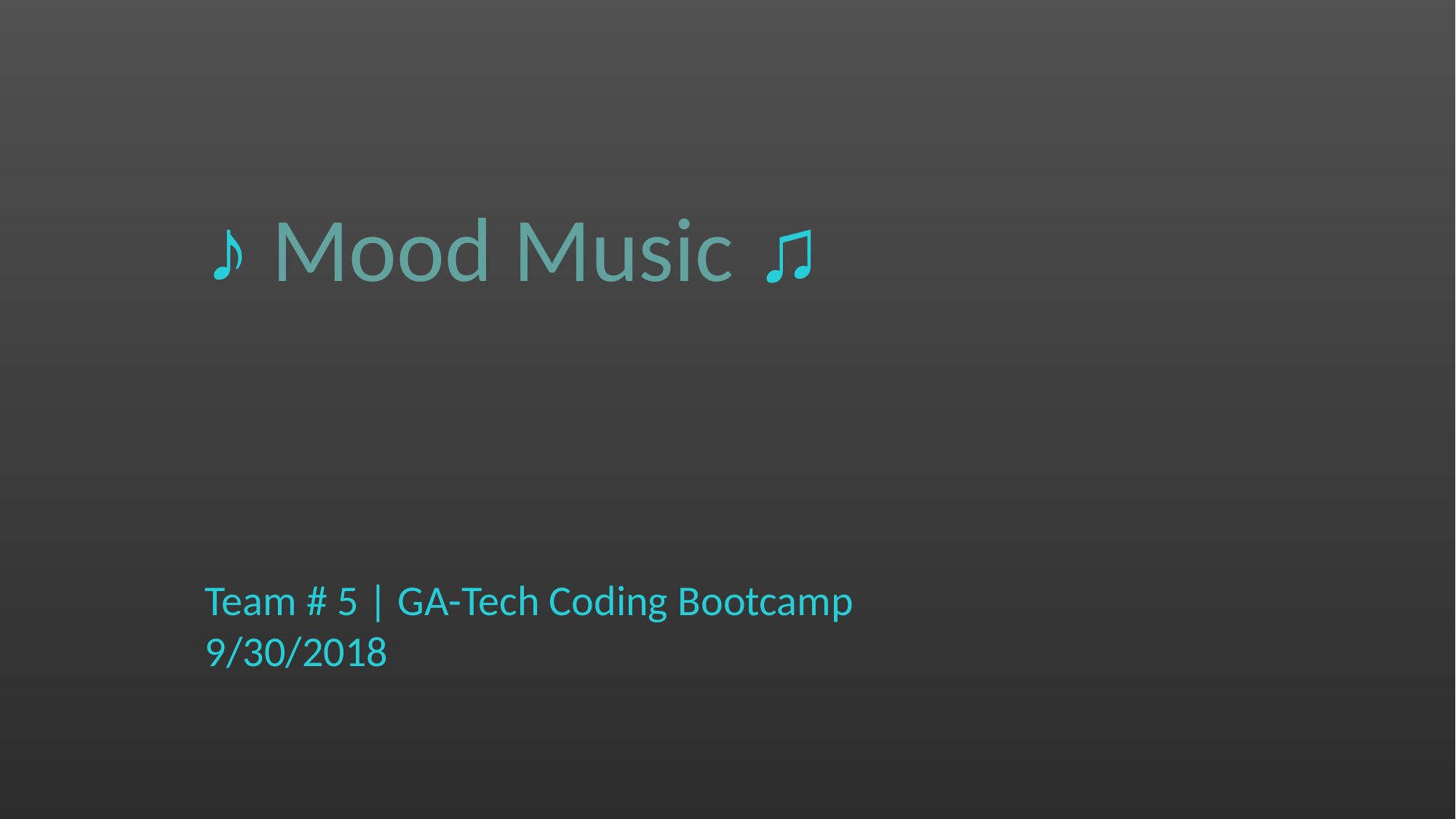

# ♪ Mood Music ♫
Team # 5 | GA-Tech Coding Bootcamp
9/30/2018